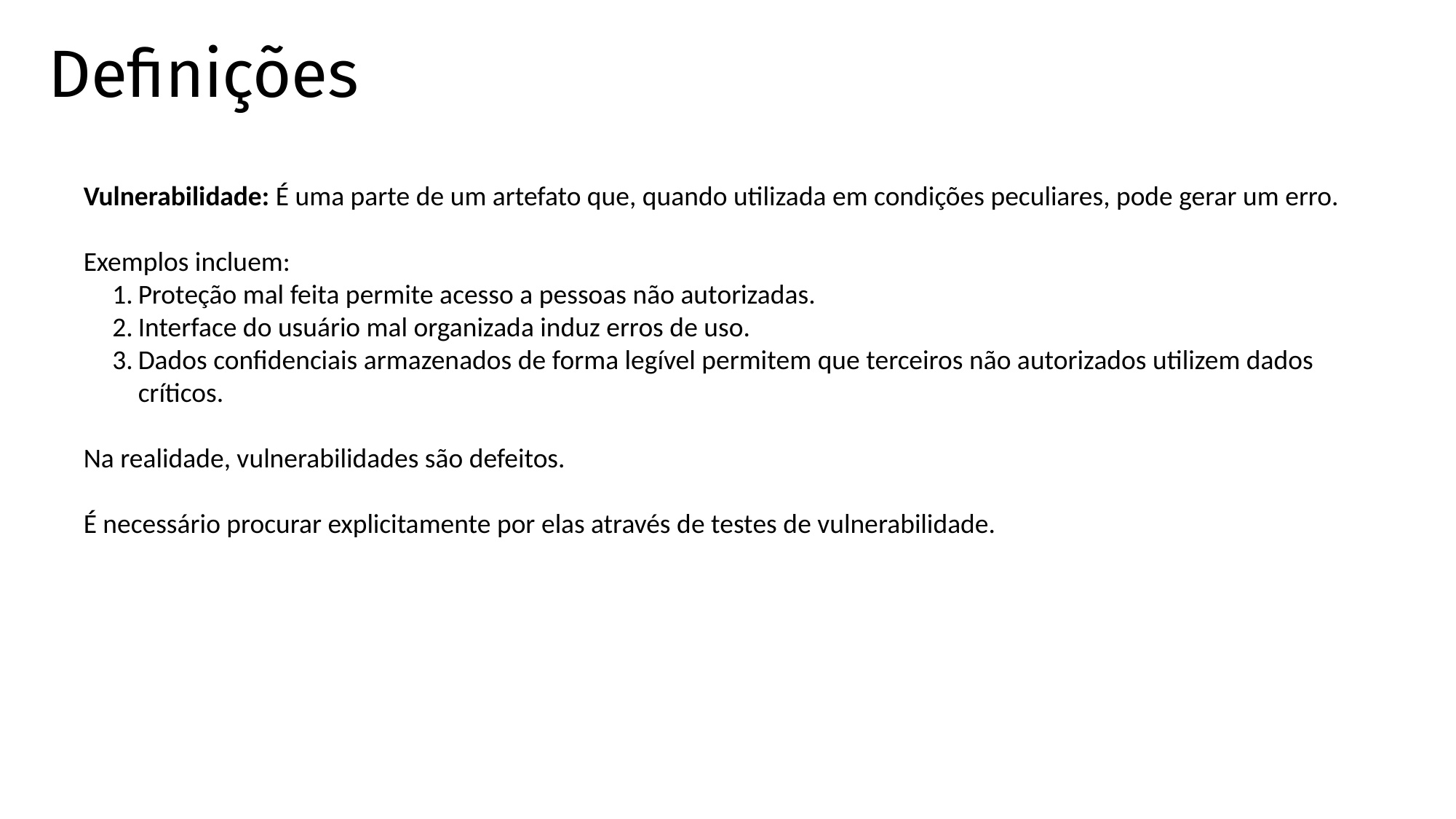

# Definições
Vulnerabilidade: É uma parte de um artefato que, quando utilizada em condições peculiares, pode gerar um erro.

Exemplos incluem:
Proteção mal feita permite acesso a pessoas não autorizadas.
Interface do usuário mal organizada induz erros de uso.
Dados confidenciais armazenados de forma legível permitem que terceiros não autorizados utilizem dados críticos.

Na realidade, vulnerabilidades são defeitos.

É necessário procurar explicitamente por elas através de testes de vulnerabilidade.